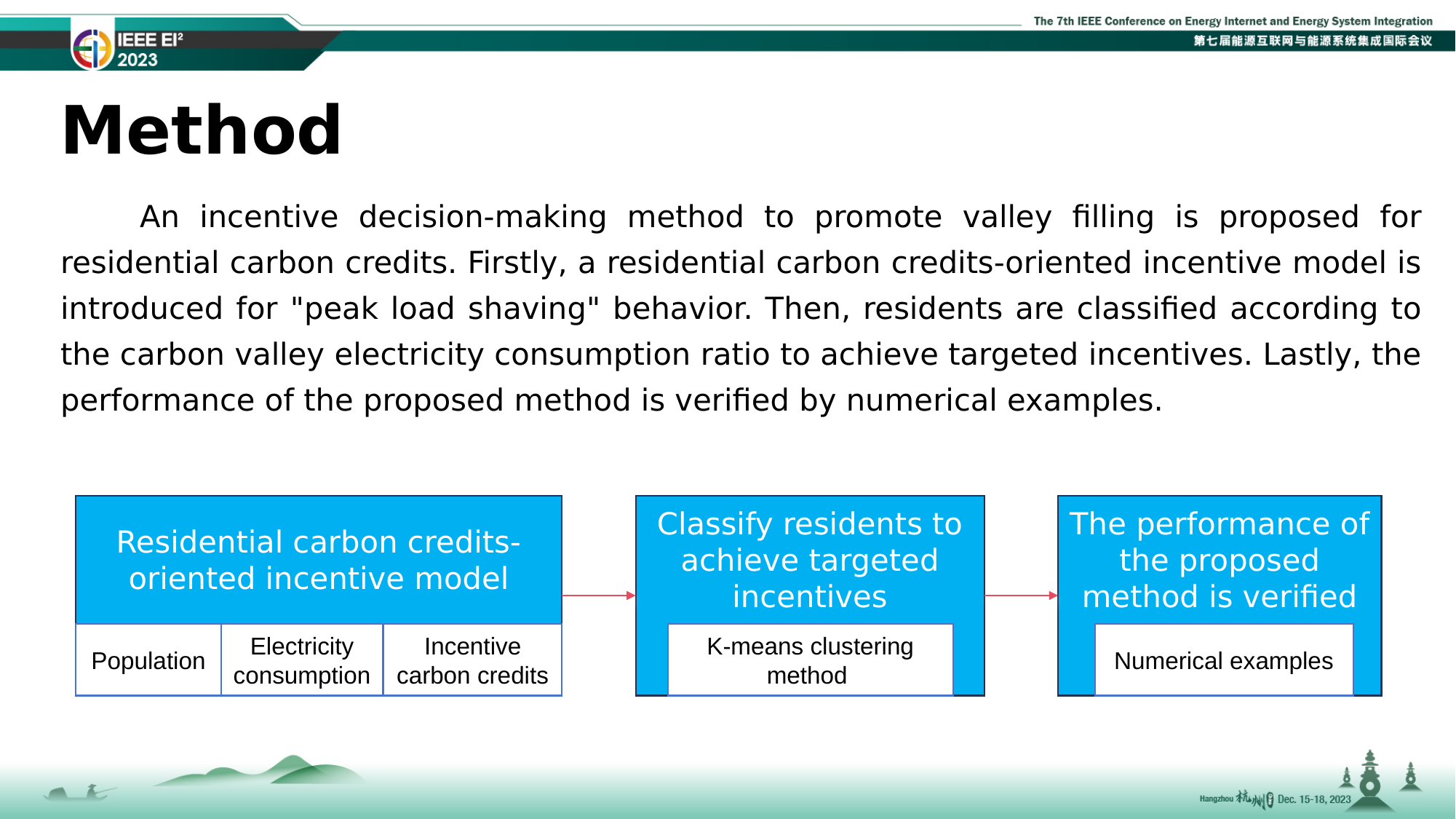

Method
    An incentive decision-making method to promote valley filling is proposed for residential carbon credits. Firstly, a residential carbon credits-oriented incentive model is introduced for "peak load shaving" behavior. Then, residents are classified according to the carbon valley electricity consumption ratio to achieve targeted incentives. Lastly, the performance of the proposed method is verified by numerical examples.
Residential carbon credits-oriented incentive model

Classify residents to achieve targeted incentives

The performance of the proposed method is verified

Population
Electricity consumption
Incentive carbon credits
K-means clustering method
Numerical examples